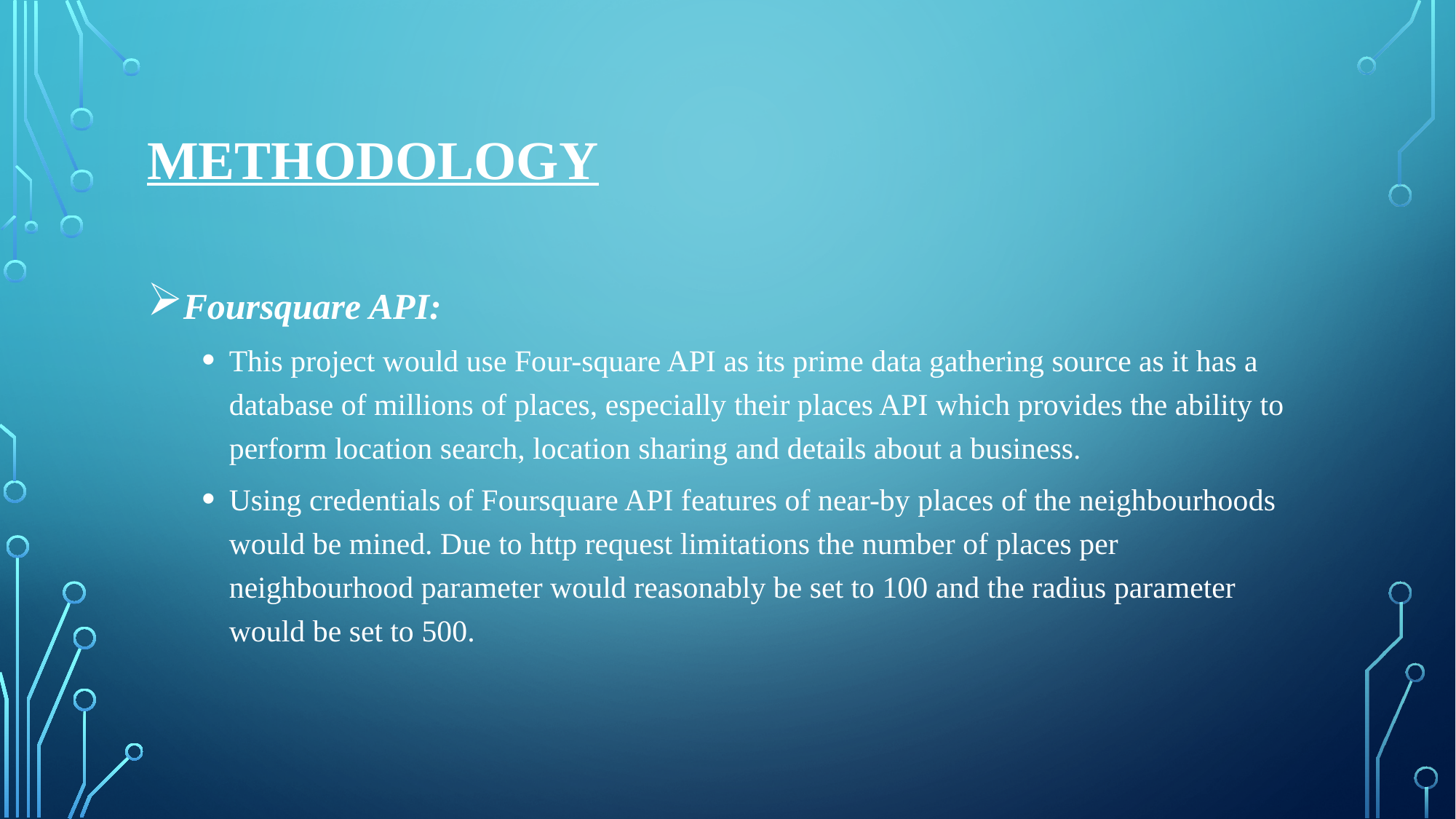

# Methodology
Foursquare API:
This project would use Four-square API as its prime data gathering source as it has a database of millions of places, especially their places API which provides the ability to perform location search, location sharing and details about a business.
Using credentials of Foursquare API features of near-by places of the neighbourhoods would be mined. Due to http request limitations the number of places per neighbourhood parameter would reasonably be set to 100 and the radius parameter would be set to 500.